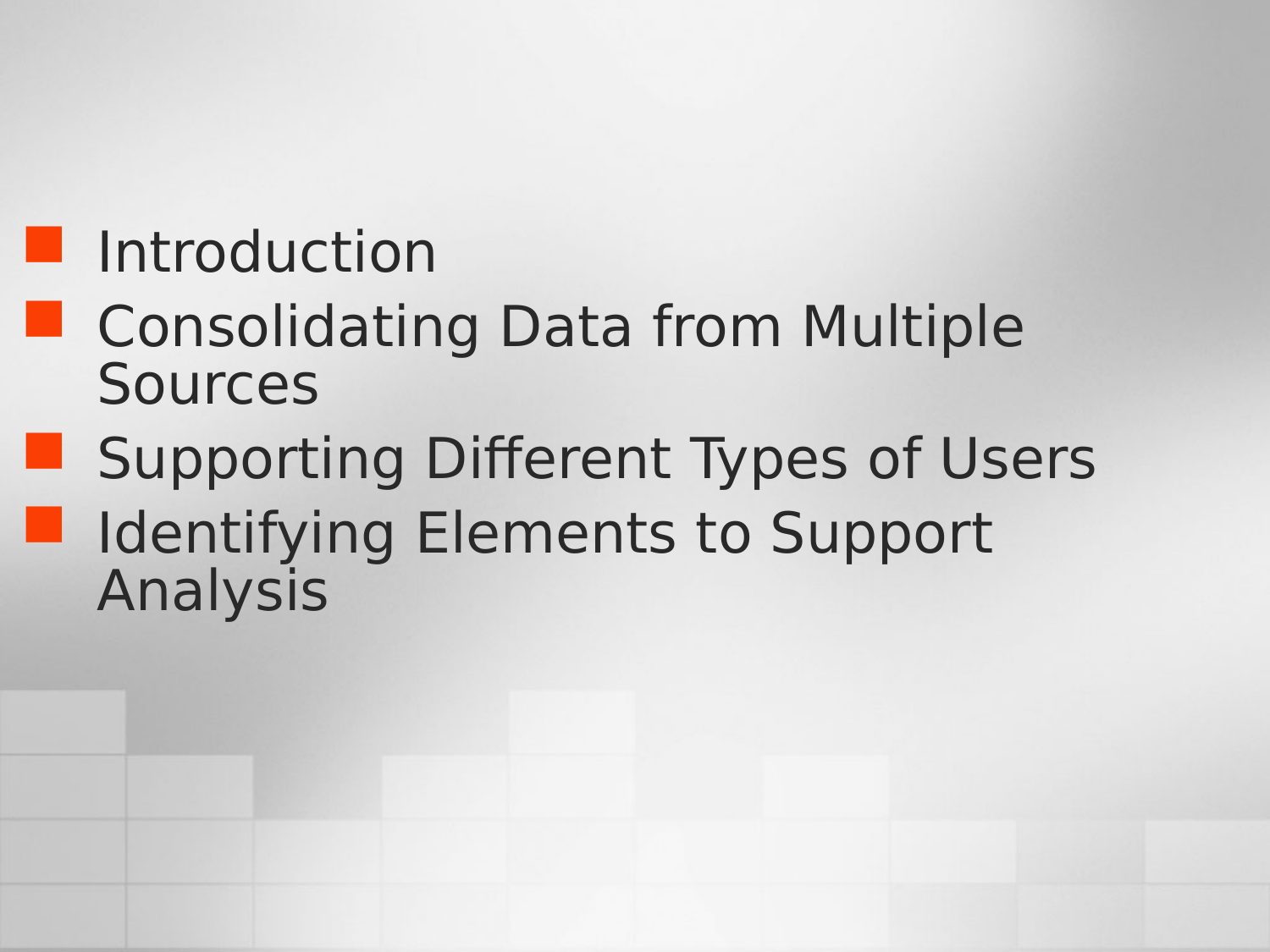

Introduction
Consolidating Data from Multiple Sources
Supporting Different Types of Users
Identifying Elements to Support Analysis